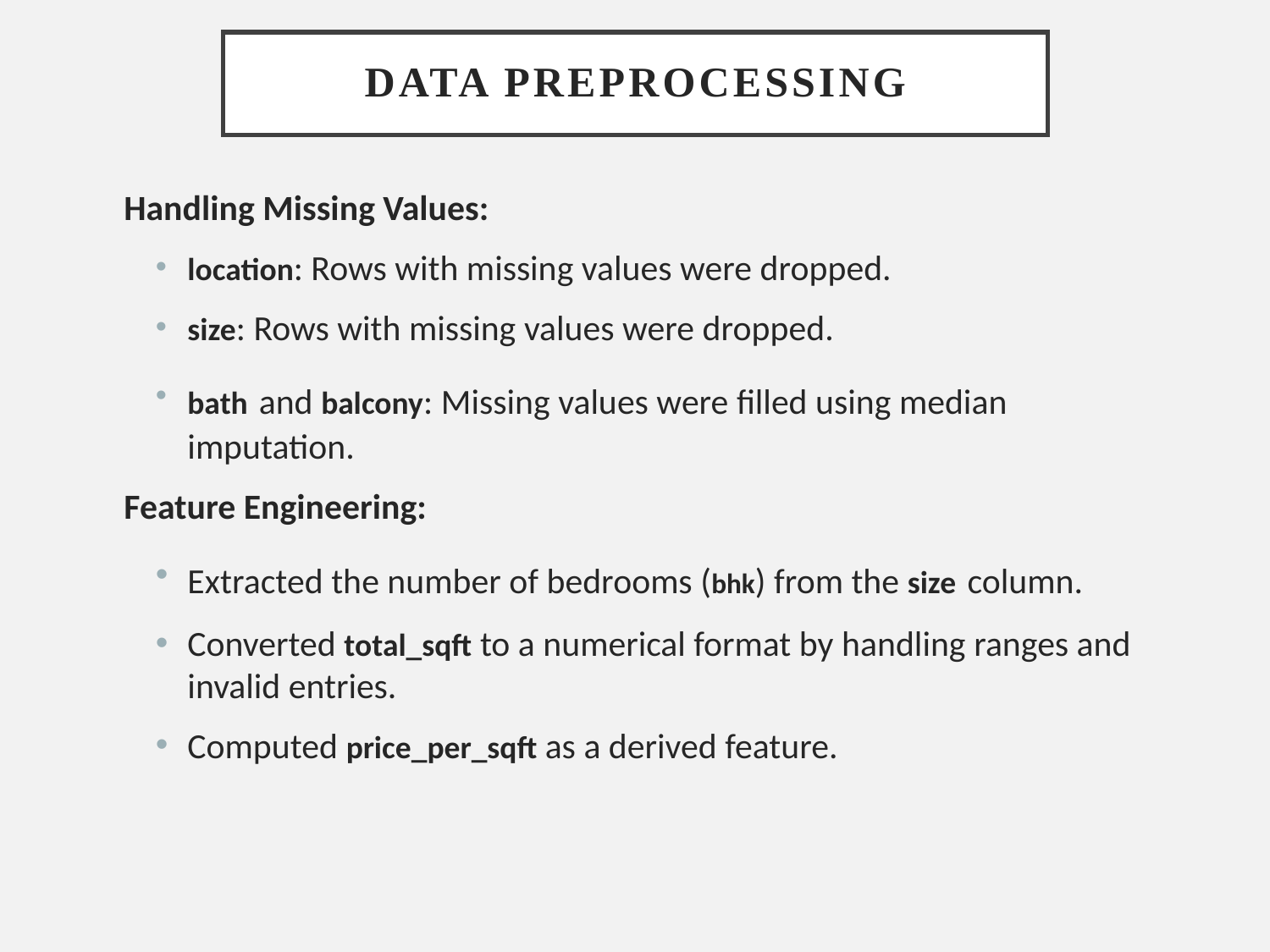

# Data Preprocessing
Handling Missing Values:
location: Rows with missing values were dropped.
size: Rows with missing values were dropped.
bath and balcony: Missing values were filled using median imputation.
Feature Engineering:
Extracted the number of bedrooms (bhk) from the size column.
Converted total_sqft to a numerical format by handling ranges and invalid entries.
Computed price_per_sqft as a derived feature.